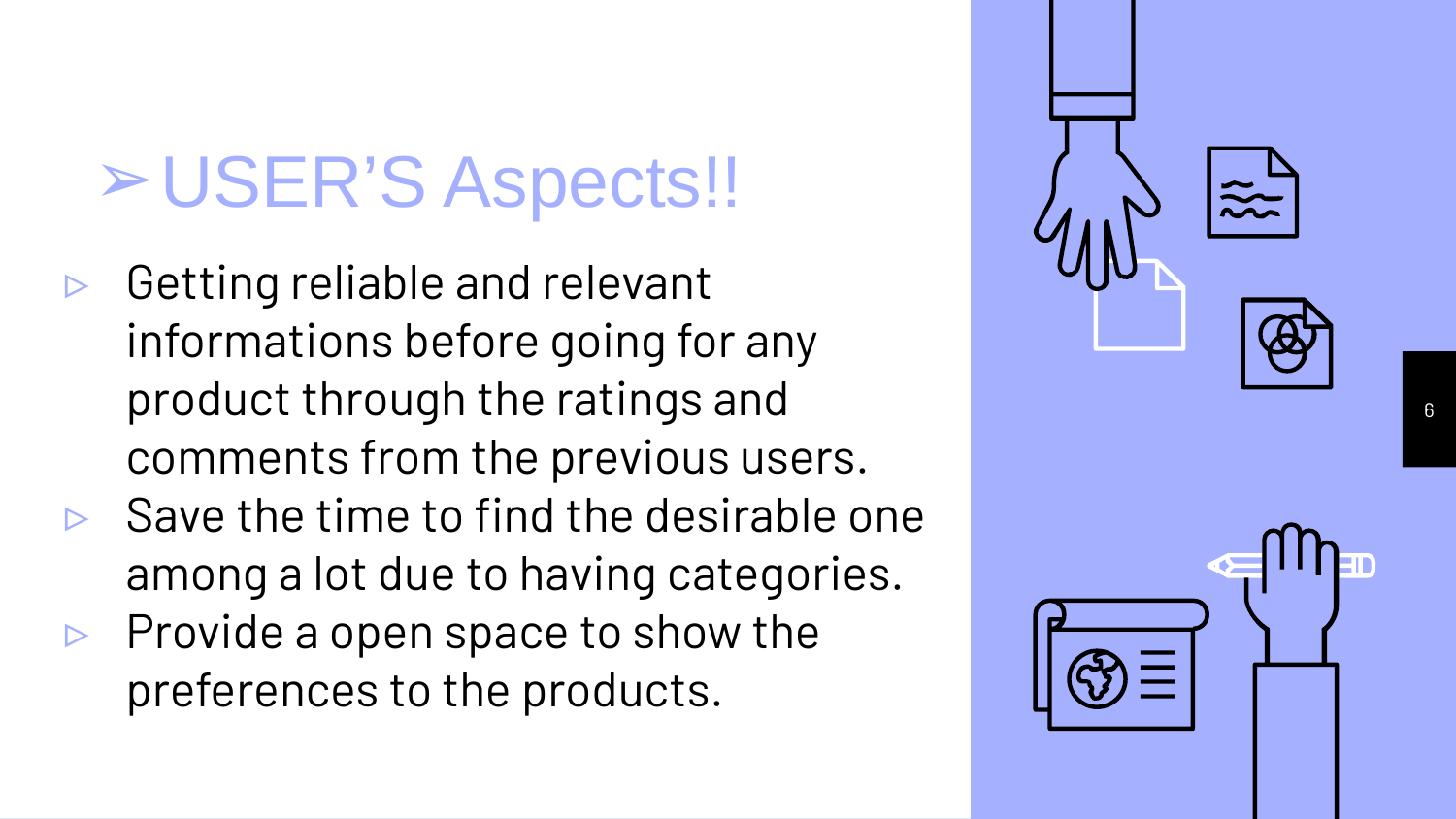

# USER’S Aspects!!
Getting reliable and relevant informations before going for any product through the ratings and comments from the previous users.
Save the time to find the desirable one among a lot due to having categories.
Provide a open space to show the preferences to the products.
6